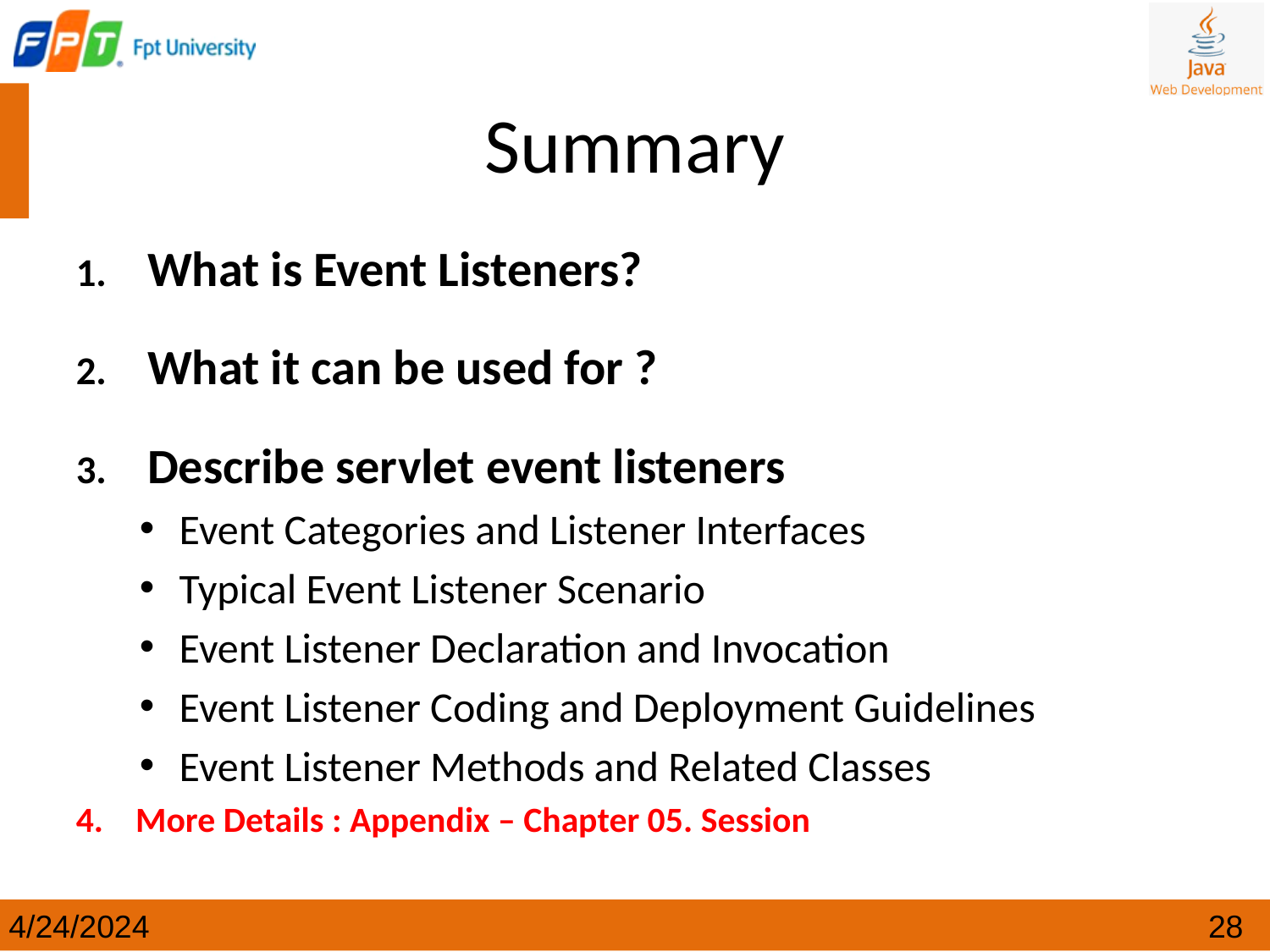

Summary
What is Event Listeners?
What it can be used for ?
Describe servlet event listeners
Event Categories and Listener Interfaces
Typical Event Listener Scenario
Event Listener Declaration and Invocation
Event Listener Coding and Deployment Guidelines
Event Listener Methods and Related Classes
4.    More Details : Appendix – Chapter 05. Session

4/24/2024
28